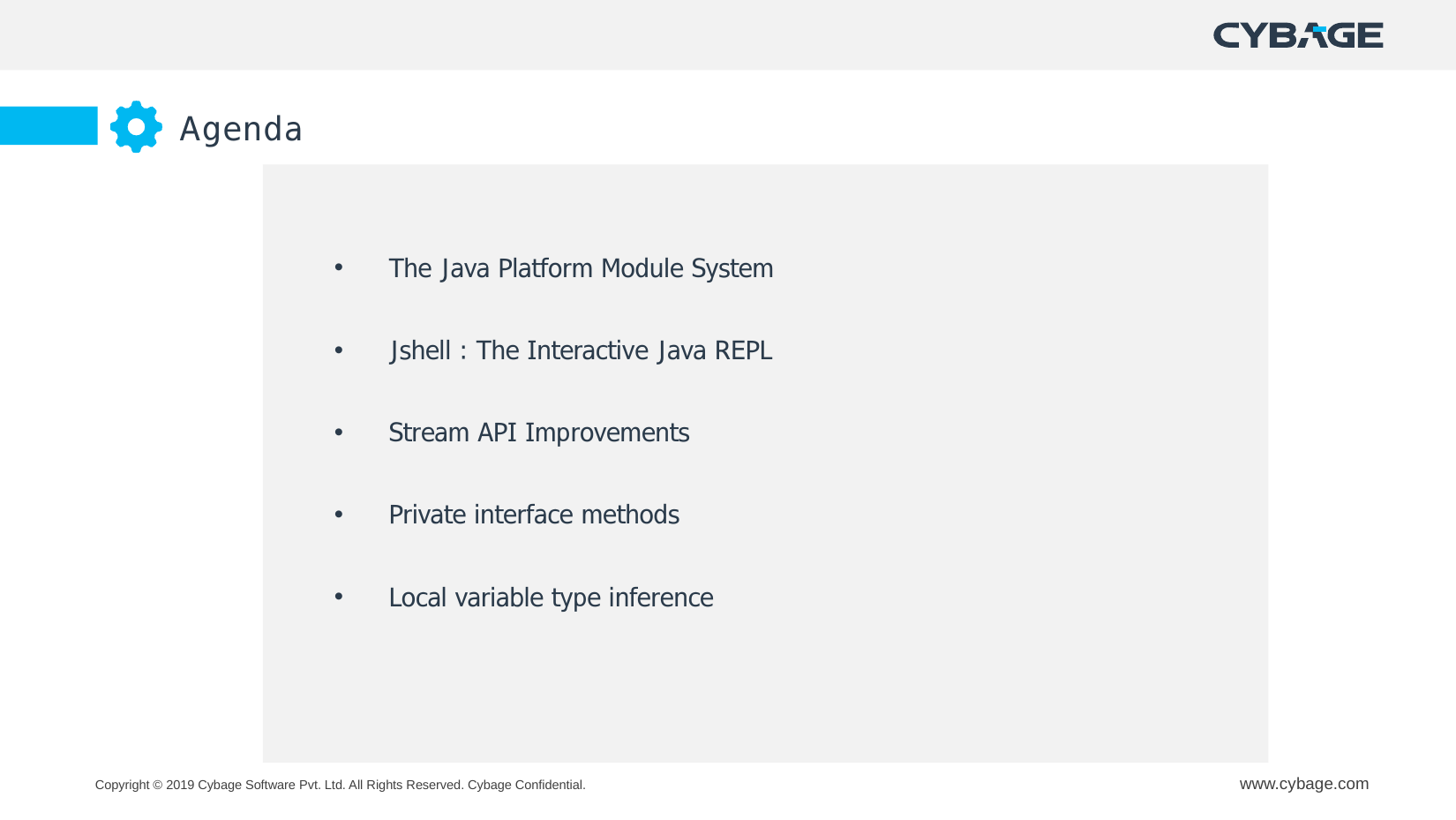

Agenda

The Java Platform Module System
Jshell : The Interactive Java REPL
Stream API Improvements
Private interface methods
Local variable type inference